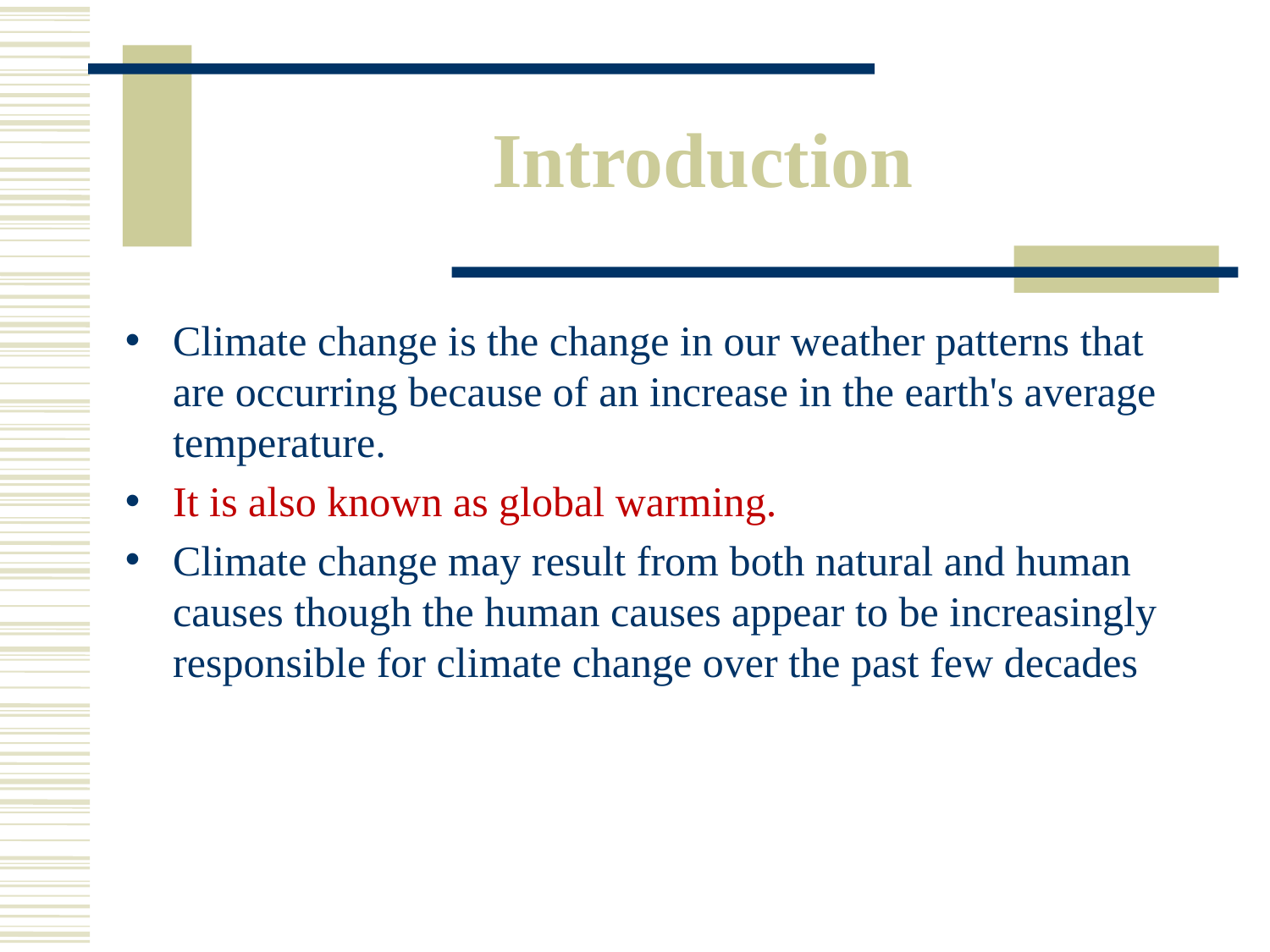

# Introduction
Climate change is the change in our weather patterns that are occurring because of an increase in the earth's average temperature.
It is also known as global warming.
Climate change may result from both natural and human causes though the human causes appear to be increasingly responsible for climate change over the past few decades